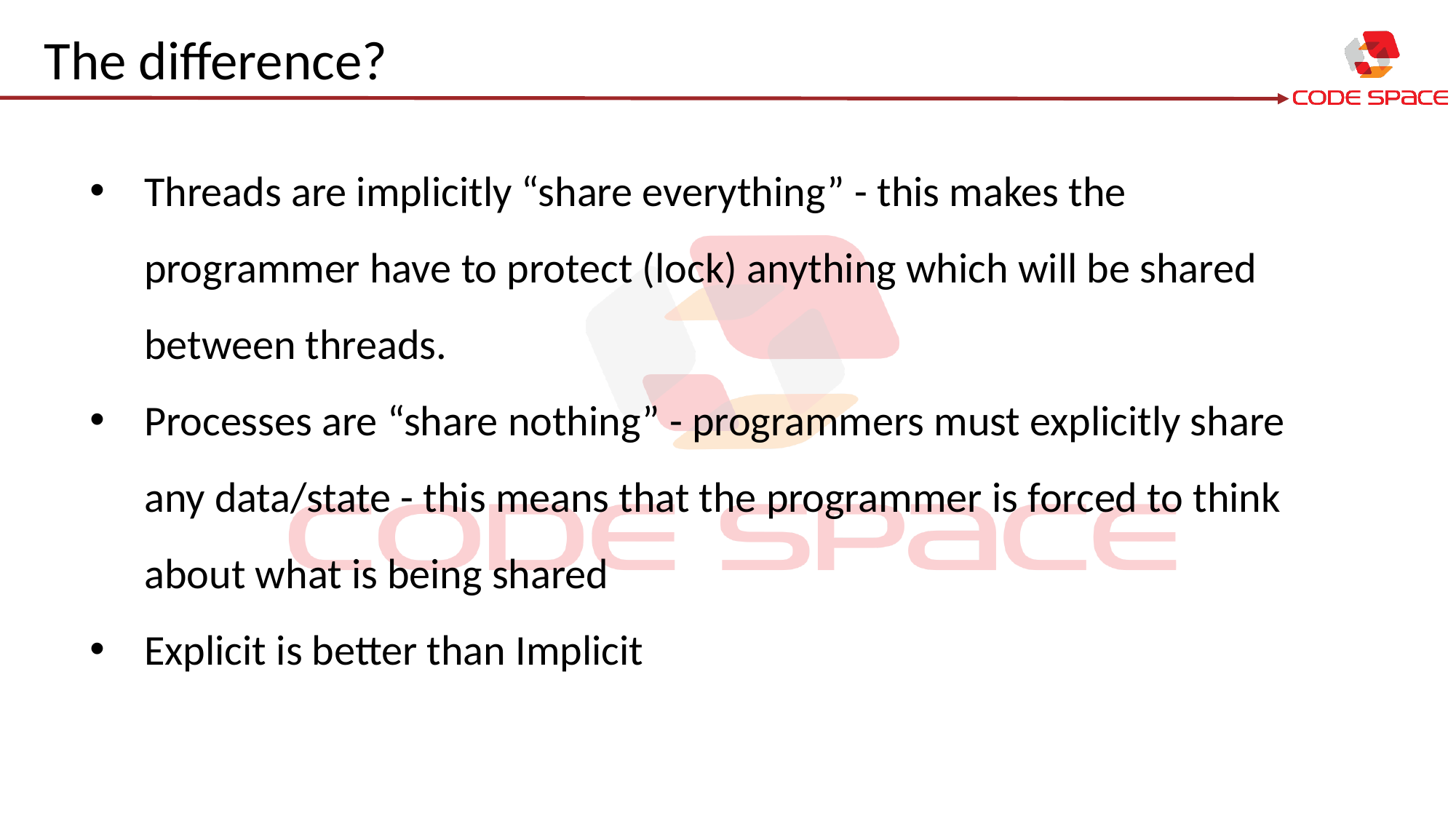

The difference?
Threads are implicitly “share everything” - this makes the programmer have to protect (lock) anything which will be shared between threads.
Processes are “share nothing” - programmers must explicitly share any data/state - this means that the programmer is forced to think about what is being shared
Explicit is better than Implicit